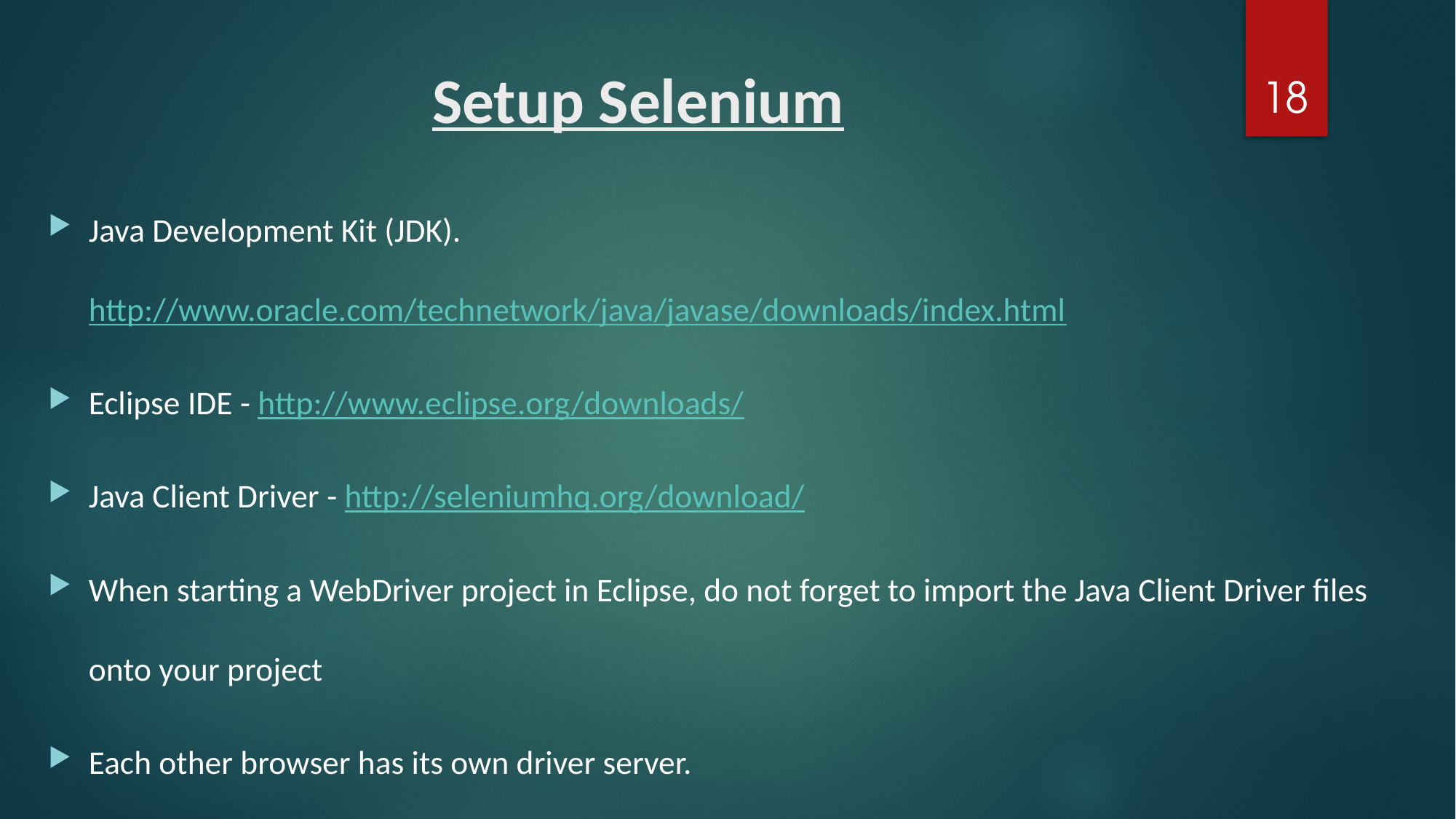

18
# Setup Selenium
Java Development Kit (JDK).http://www.oracle.com/technetwork/java/javase/downloads/index.html
Eclipse IDE - http://www.eclipse.org/downloads/
Java Client Driver - http://seleniumhq.org/download/
When starting a WebDriver project in Eclipse, do not forget to import the Java Client Driver files onto your project
Each other browser has its own driver server.